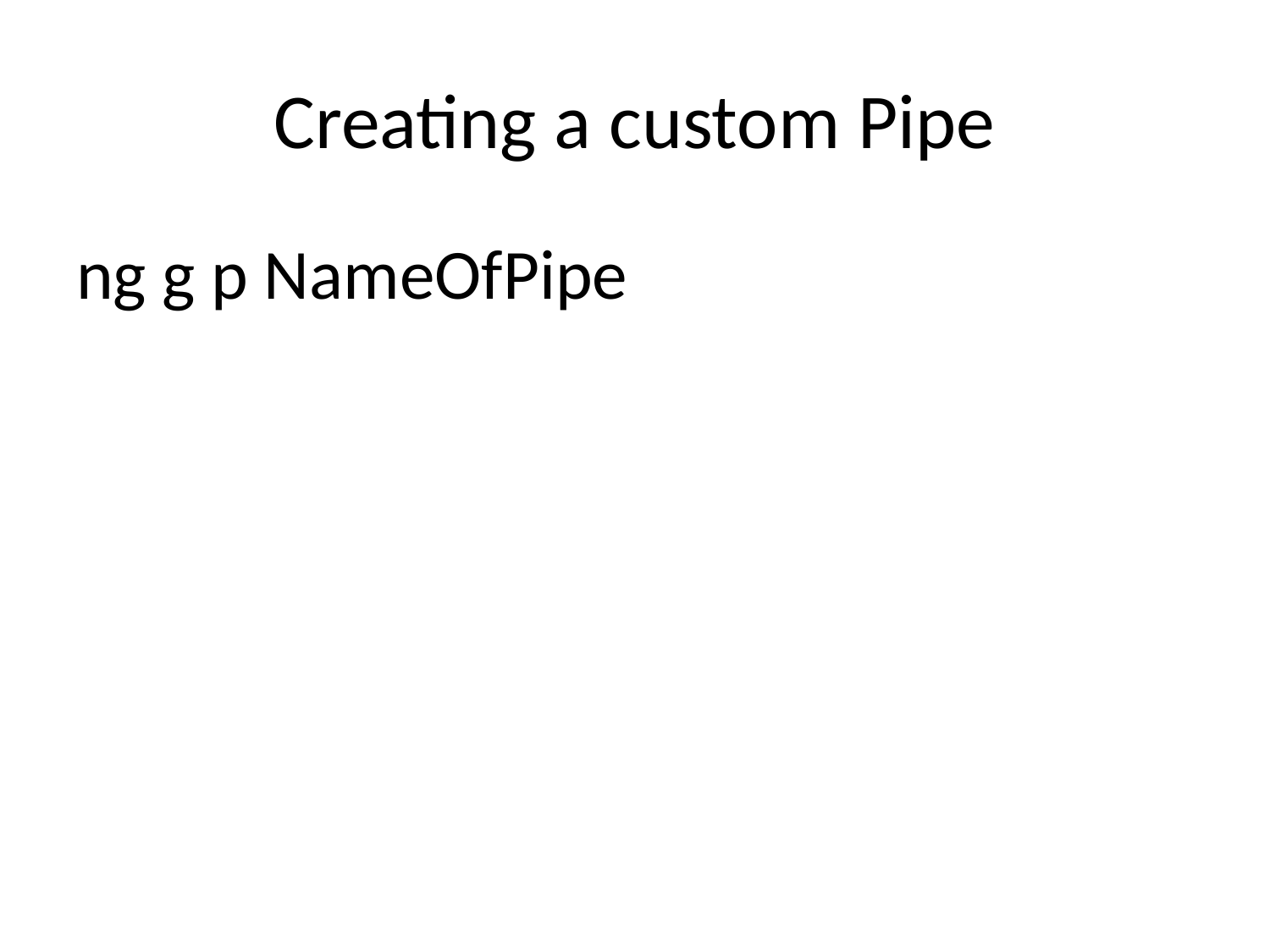

# Creating a custom Pipe
ng g p NameOfPipe